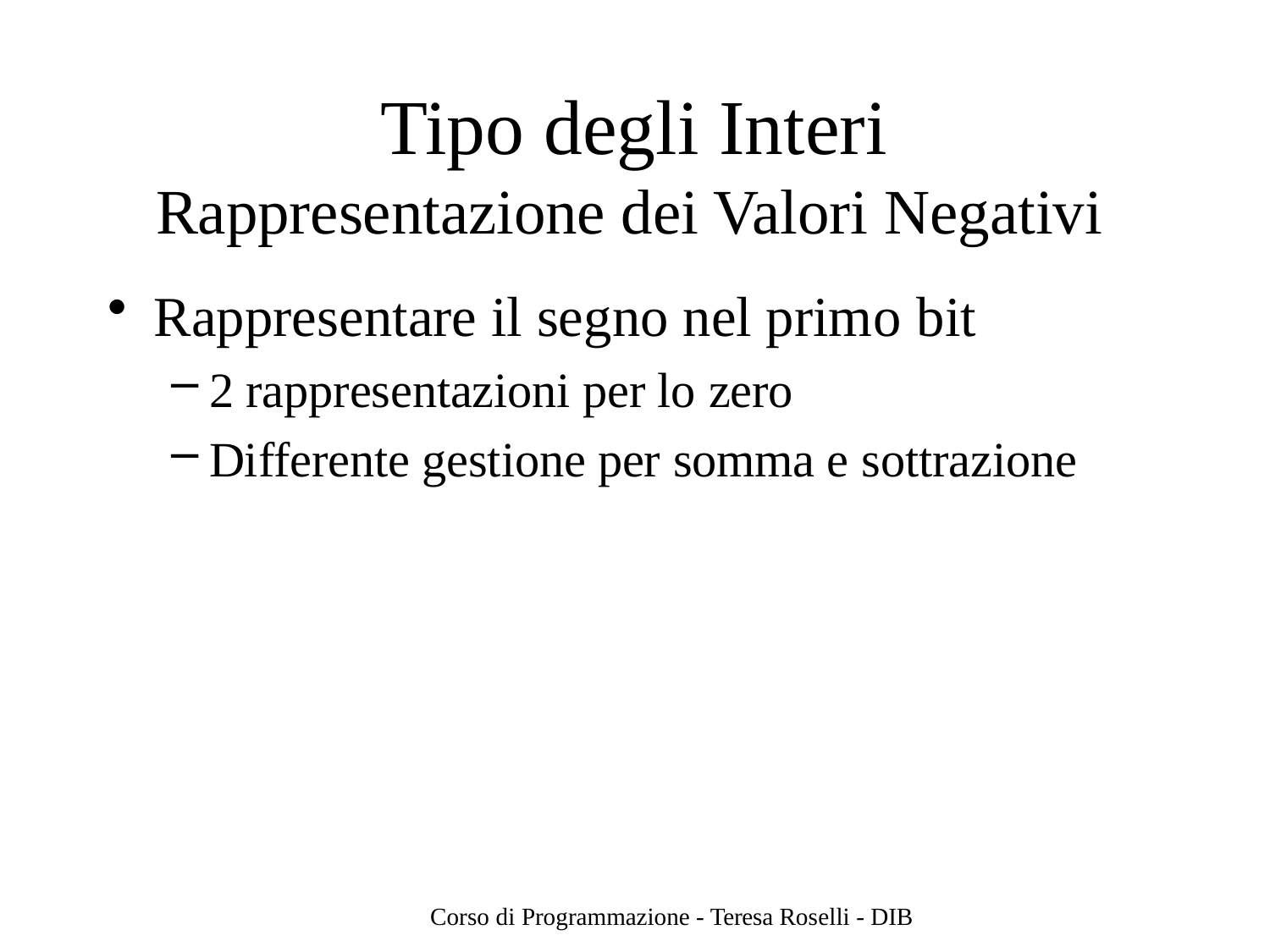

# Tipo degli Interi
Rappresentazione dei Valori Negativi
Rappresentare il segno nel primo bit
2 rappresentazioni per lo zero
Differente gestione per somma e sottrazione
Corso di Programmazione - Teresa Roselli - DIB